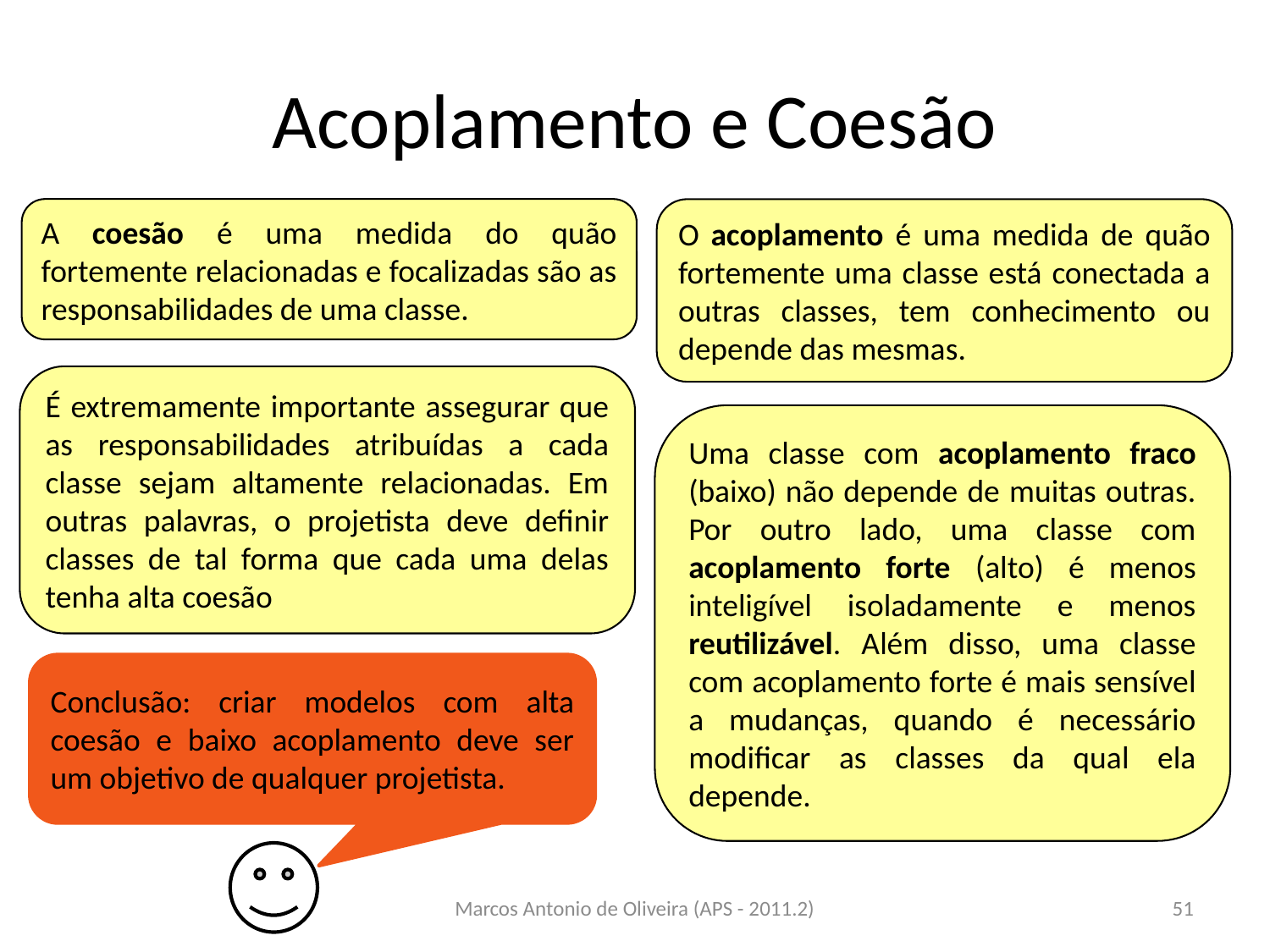

# Acoplamento e Coesão
A coesão é uma medida do quão fortemente relacionadas e focalizadas são as responsabilidades de uma classe.
O acoplamento é uma medida de quão fortemente uma classe está conectada a outras classes, tem conhecimento ou depende das mesmas.
É extremamente importante assegurar que as responsabilidades atribuídas a cada classe sejam altamente relacionadas. Em outras palavras, o projetista deve definir classes de tal forma que cada uma delas tenha alta coesão
Uma classe com acoplamento fraco (baixo) não depende de muitas outras. Por outro lado, uma classe com acoplamento forte (alto) é menos inteligível isoladamente e menos reutilizável. Além disso, uma classe com acoplamento forte é mais sensível a mudanças, quando é necessário modificar as classes da qual ela depende.
Conclusão: criar modelos com alta coesão e baixo acoplamento deve ser um objetivo de qualquer projetista.

Marcos Antonio de Oliveira (APS - 2011.2)
51